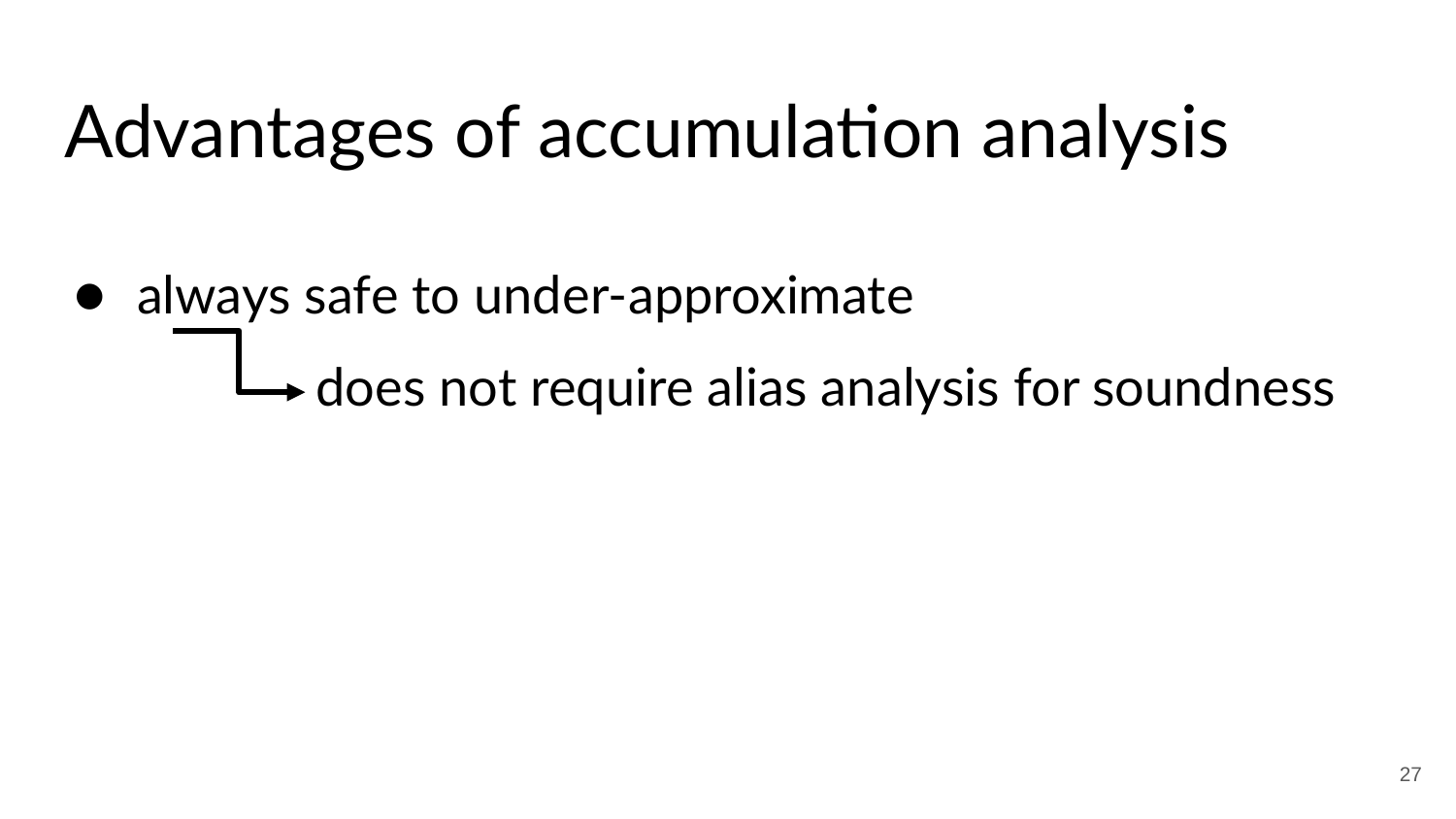

# Advantages of accumulation analysis

always safe to under-approximate
does not require alias analysis for soundness

27